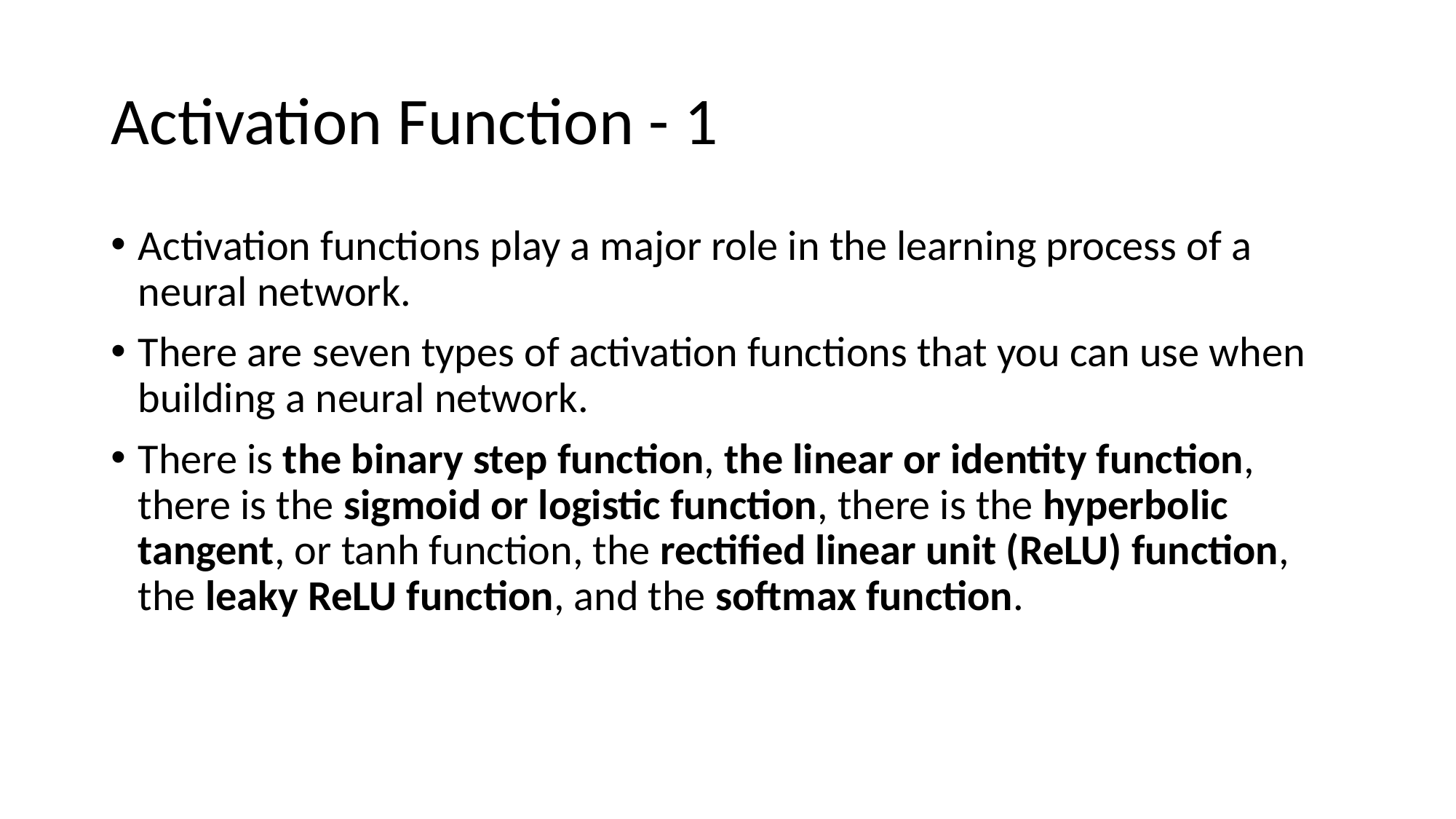

# Activation Function - 1
Activation functions play a major role in the learning process of a neural network.
There are seven types of activation functions that you can use when building a neural network.
There is the binary step function, the linear or identity function, there is the sigmoid or logistic function, there is the hyperbolic tangent, or tanh function, the rectified linear unit (ReLU) function, the leaky ReLU function, and the softmax function.